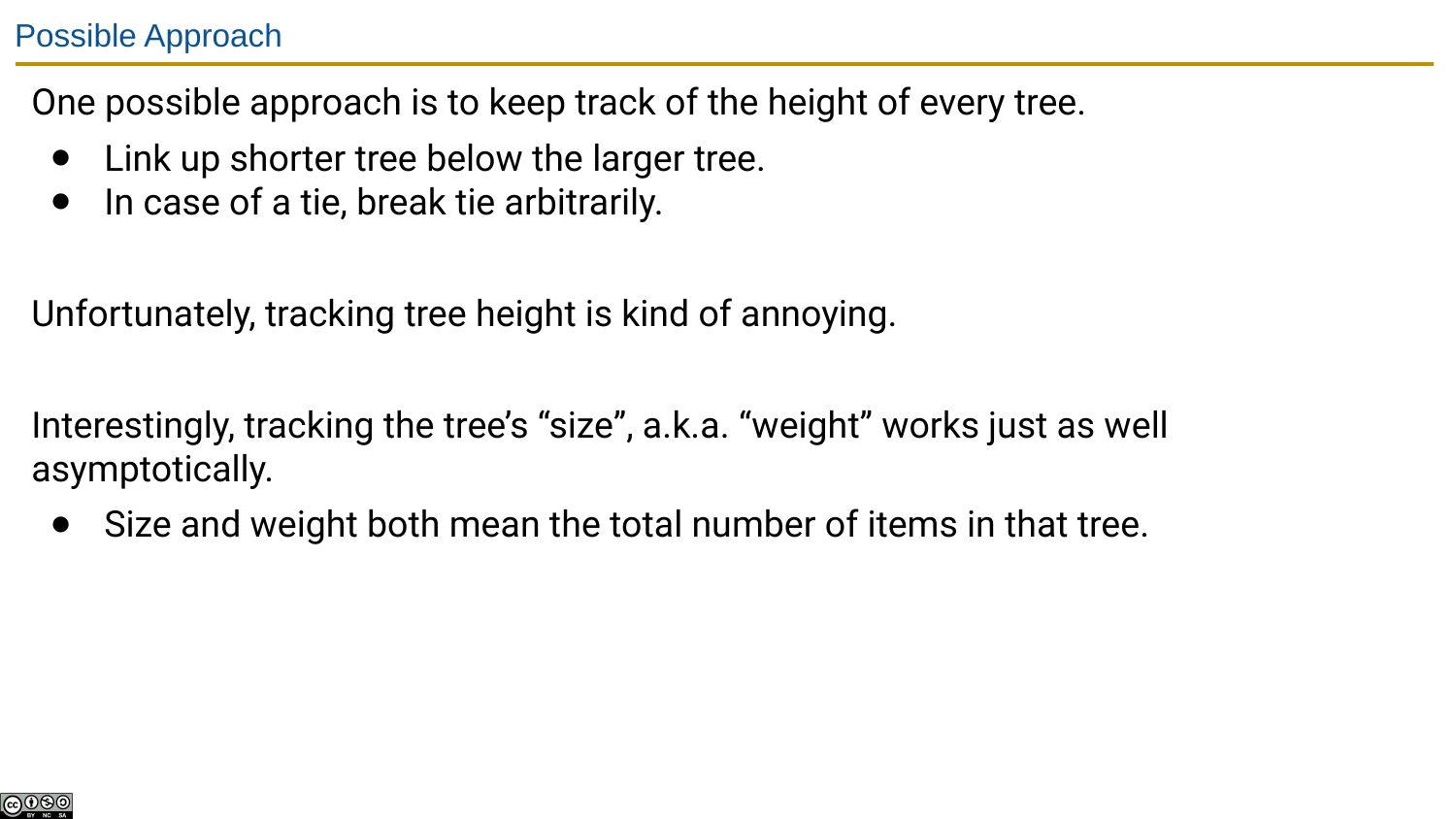

# Possible Approach
One possible approach is to keep track of the height of every tree.
Link up shorter tree below the larger tree.
In case of a tie, break tie arbitrarily.

Unfortunately, tracking tree height is kind of annoying.

Interestingly, tracking the tree’s “size”, a.k.a. “weight” works just as well asymptotically.
Size and weight both mean the total number of items in that tree.